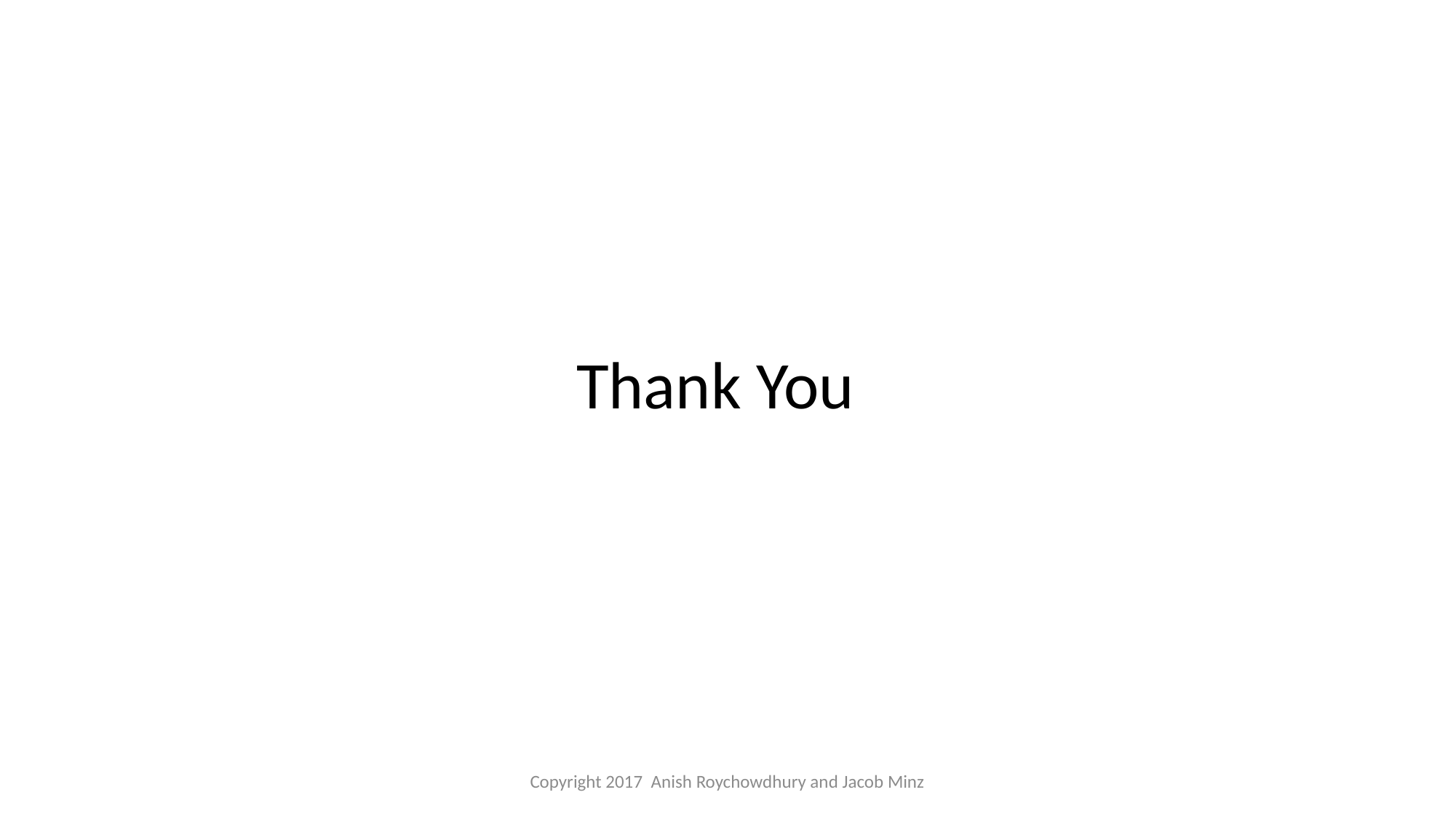

# Thank You
Copyright 2017  Anish Roychowdhury and Jacob Minz